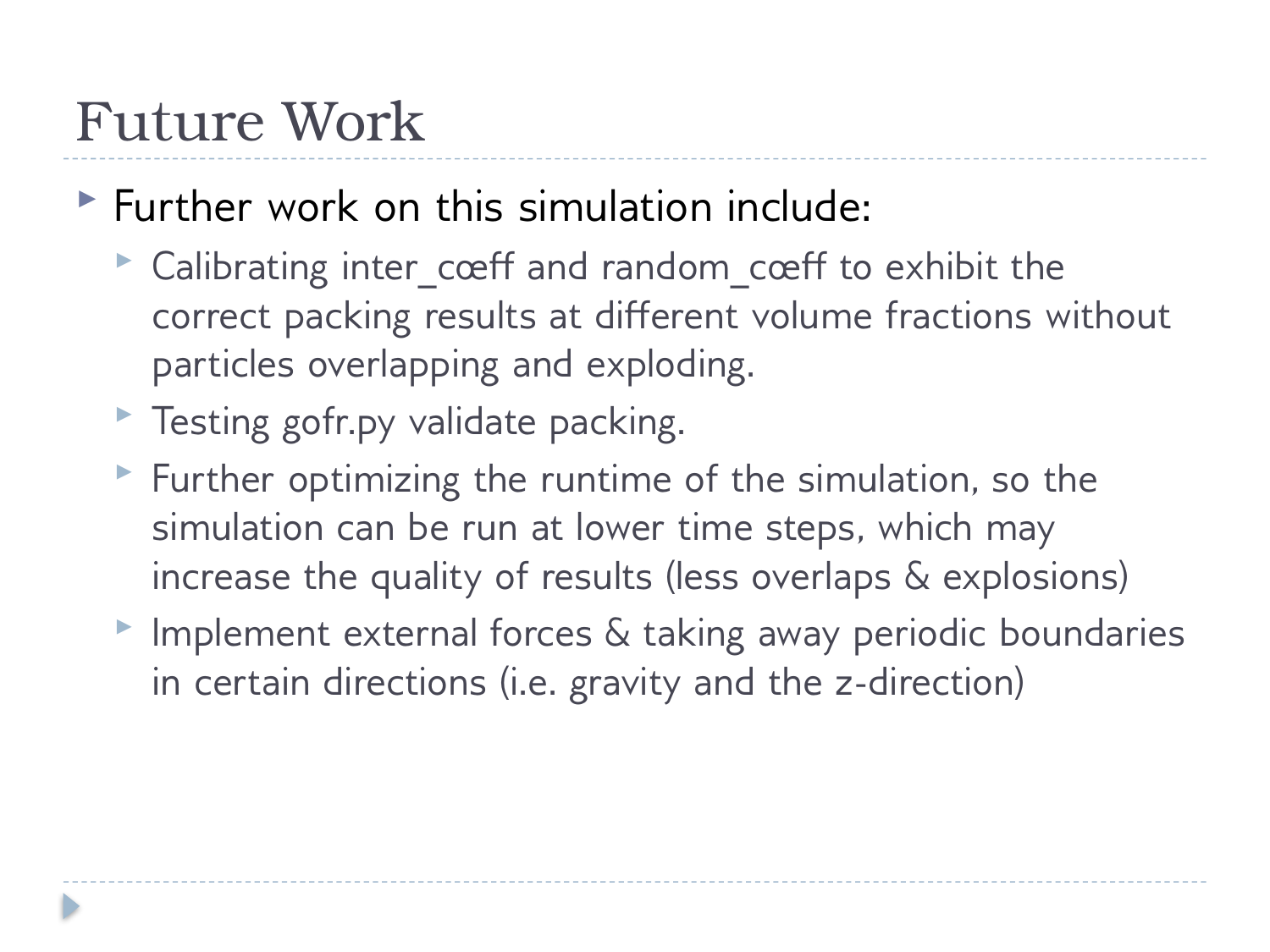

# Future Work
Further work on this simulation include:
Calibrating inter_coeff and random_coeff to exhibit the correct packing results at different volume fractions without particles overlapping and exploding.
Testing gofr.py validate packing.
Further optimizing the runtime of the simulation, so the simulation can be run at lower time steps, which may increase the quality of results (less overlaps & explosions)
Implement external forces & taking away periodic boundaries in certain directions (i.e. gravity and the z-direction)